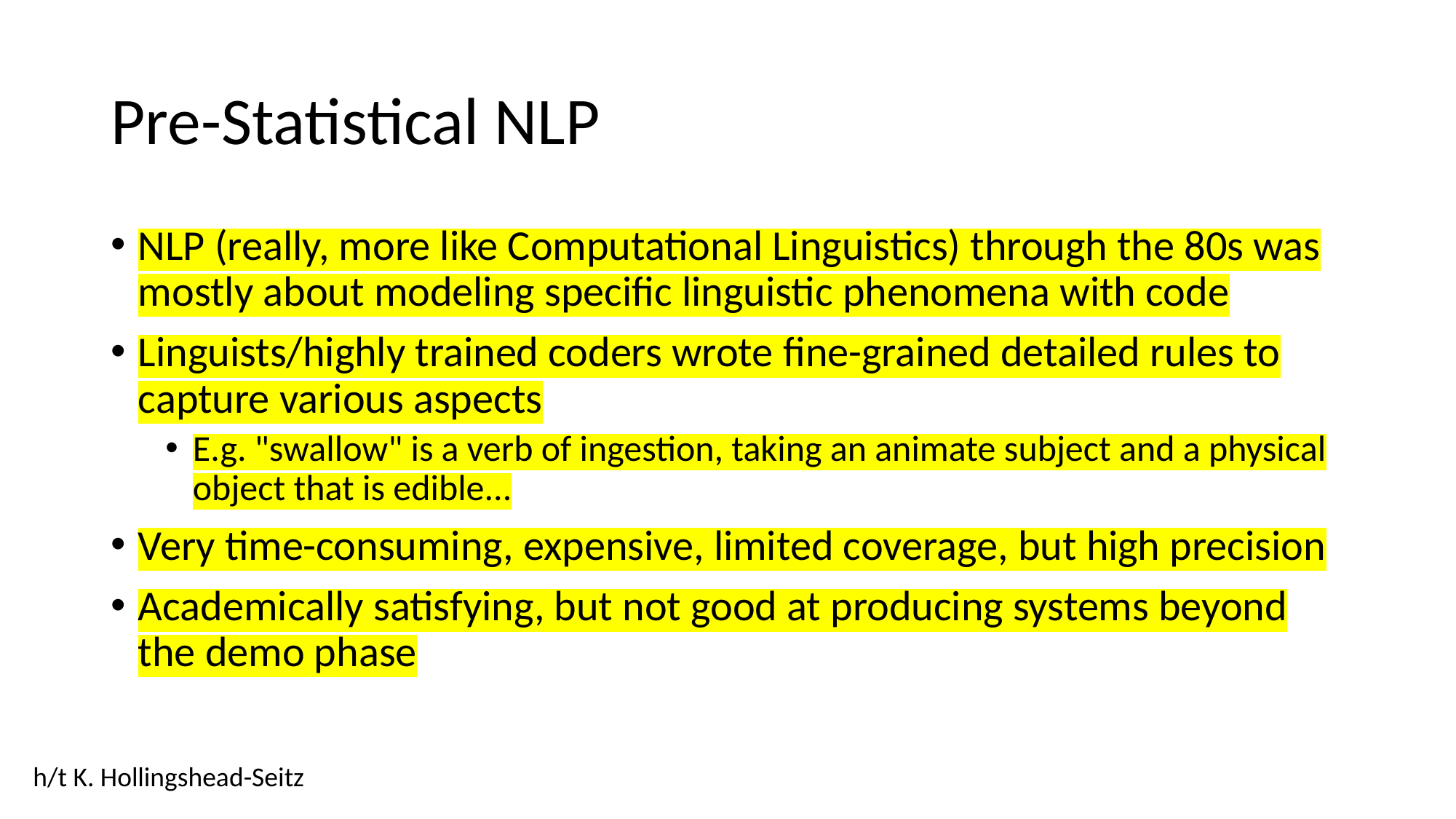

# Pre-Statistical NLP
NLP (really, more like Computational Linguistics) through the 80s was mostly about modeling specific linguistic phenomena with code
Linguists/highly trained coders wrote fine-grained detailed rules to capture various aspects
E.g. "swallow" is a verb of ingestion, taking an animate subject and a physical object that is edible...
Very time-consuming, expensive, limited coverage, but high precision
Academically satisfying, but not good at producing systems beyond the demo phase
h/t K. Hollingshead-Seitz